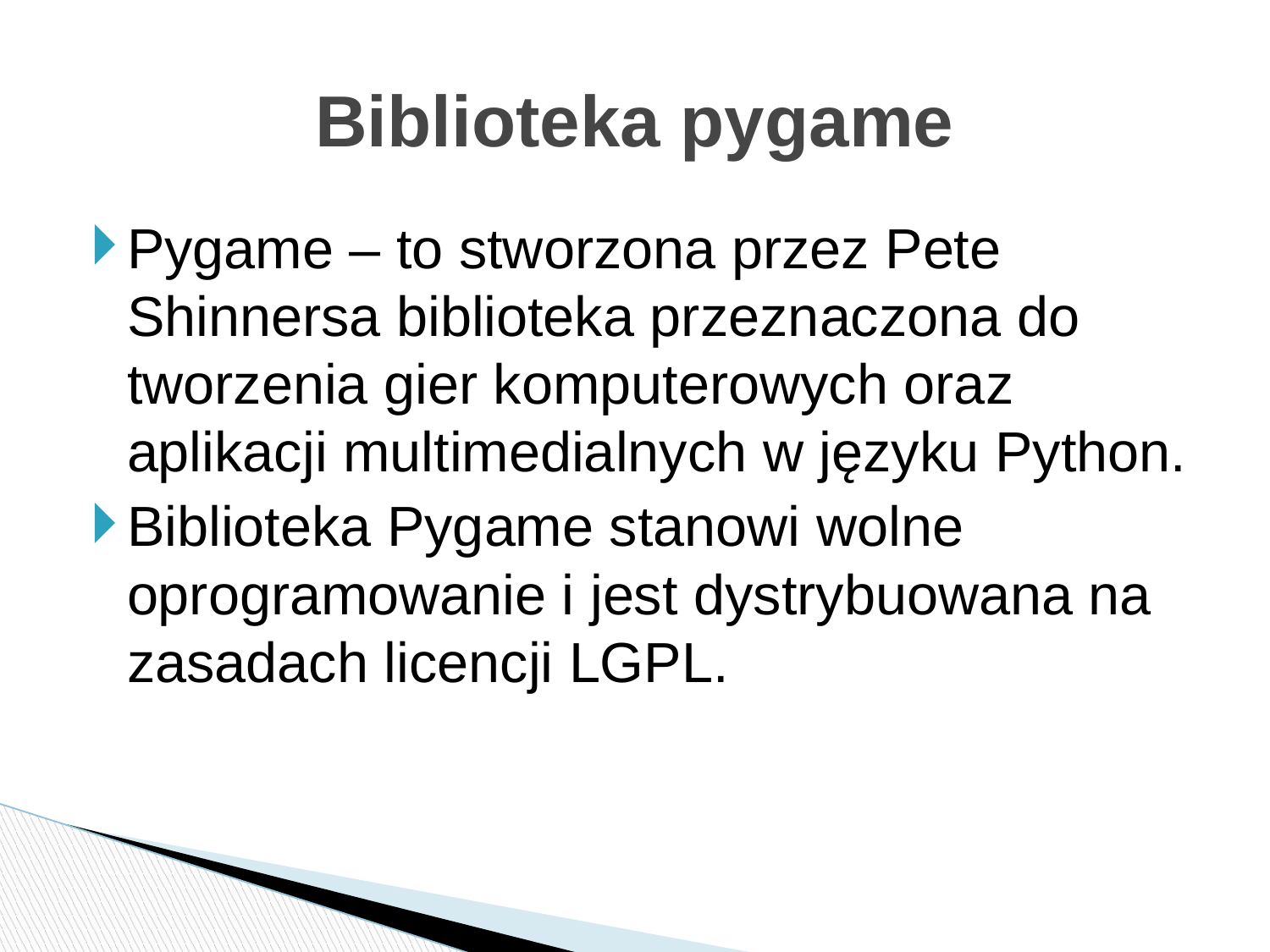

# Biblioteka pygame
Pygame – to stworzona przez Pete Shinnersa biblioteka przeznaczona do tworzenia gier komputerowych oraz aplikacji multimedialnych w języku Python.
Biblioteka Pygame stanowi wolne oprogramowanie i jest dystrybuowana na zasadach licencji LGPL.